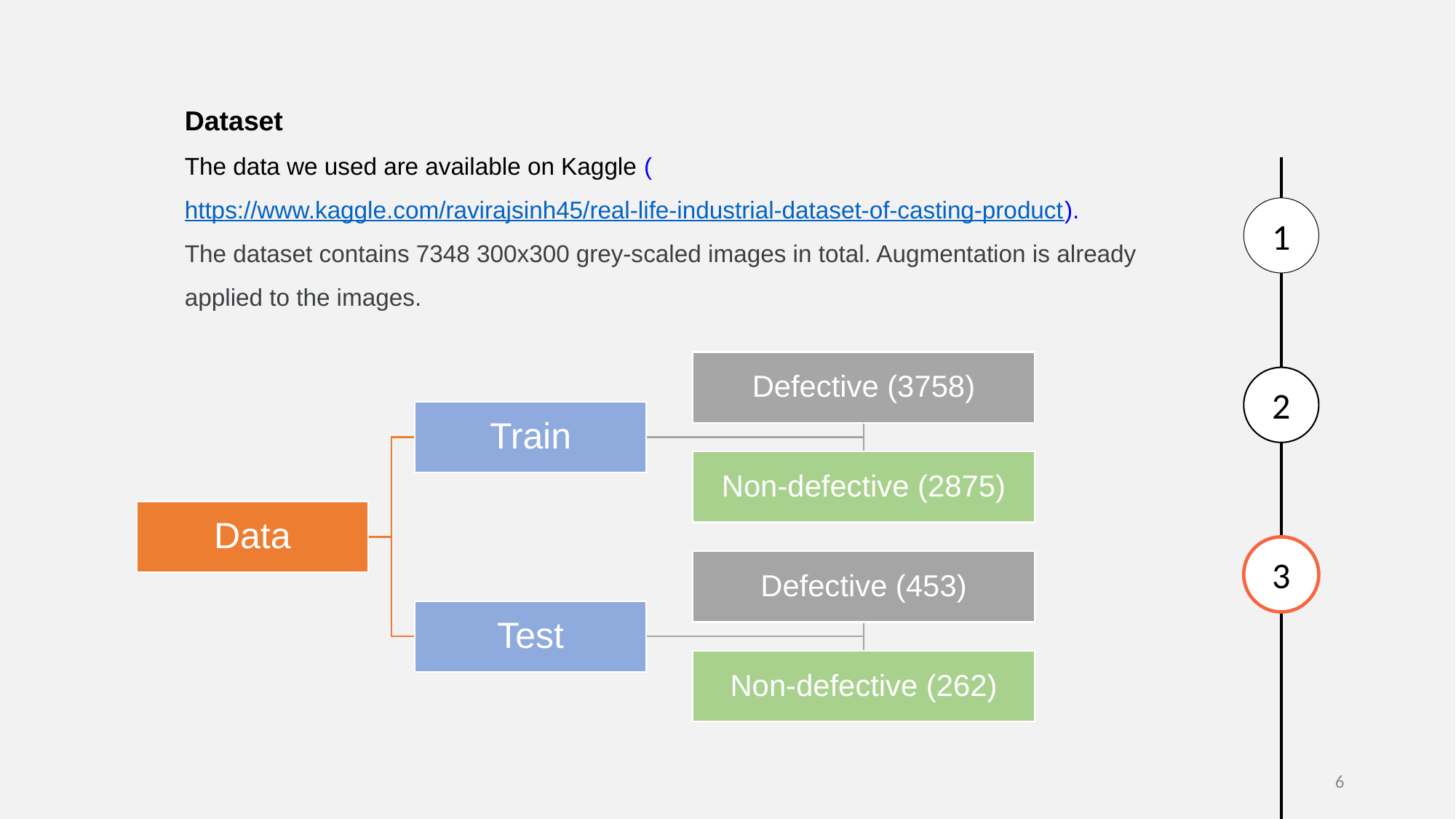

Dataset
The data we used are available on Kaggle (https://www.kaggle.com/ravirajsinh45/real-life-industrial-dataset-of-casting-product).
The dataset contains 7348 300x300 grey-scaled images in total. Augmentation is already applied to the images.
1

2

3

1
Data
Train
Defective (3758)
Non-defective (2875)
Test
Defective (453)
Non-defective (262)
6